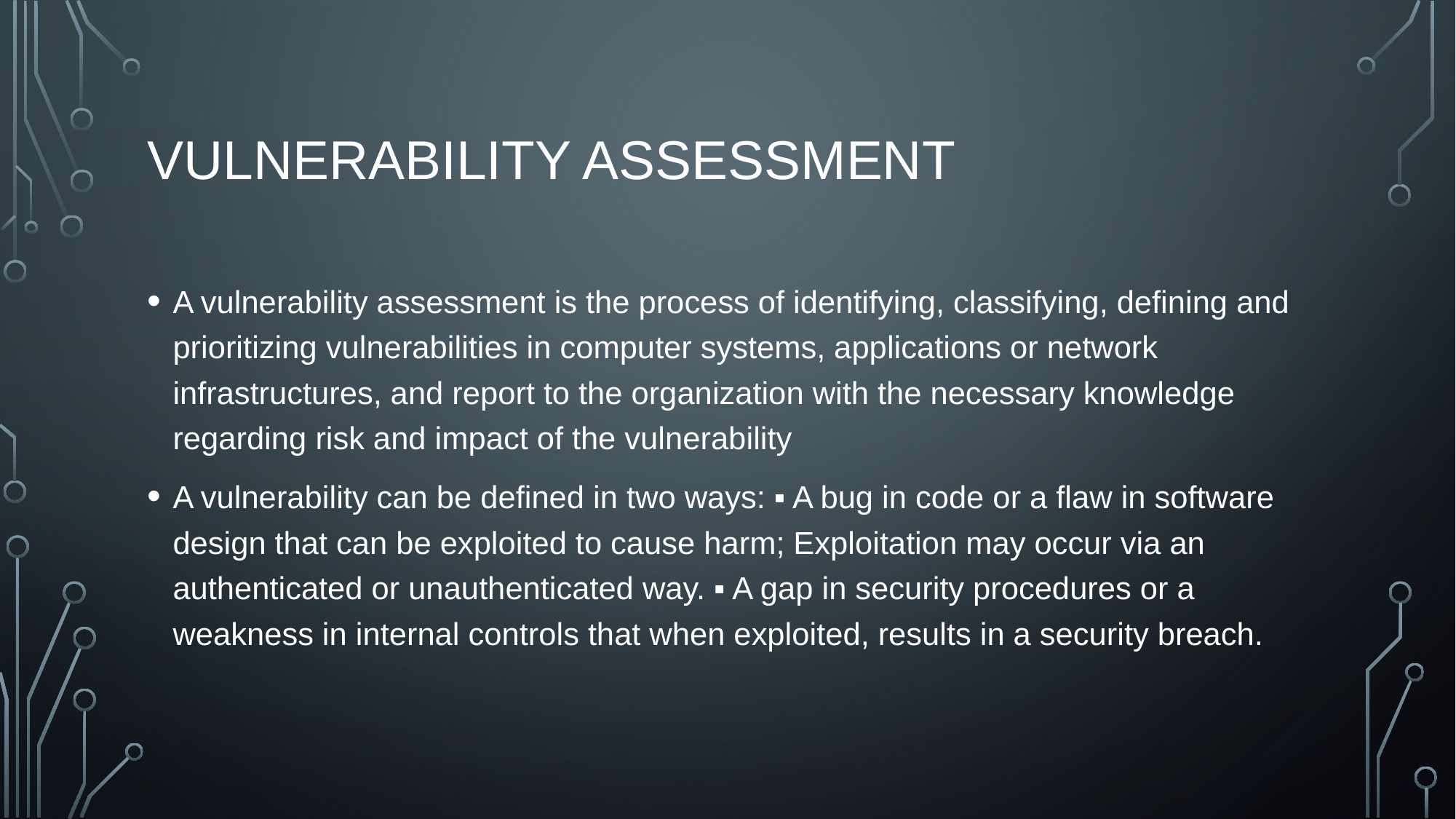

# Vulnerability Assessment
A vulnerability assessment is the process of identifying, classifying, defining and prioritizing vulnerabilities in computer systems, applications or network infrastructures, and report to the organization with the necessary knowledge regarding risk and impact of the vulnerability
A vulnerability can be defined in two ways: ▪ A bug in code or a flaw in software design that can be exploited to cause harm; Exploitation may occur via an authenticated or unauthenticated way. ▪ A gap in security procedures or a weakness in internal controls that when exploited, results in a security breach.